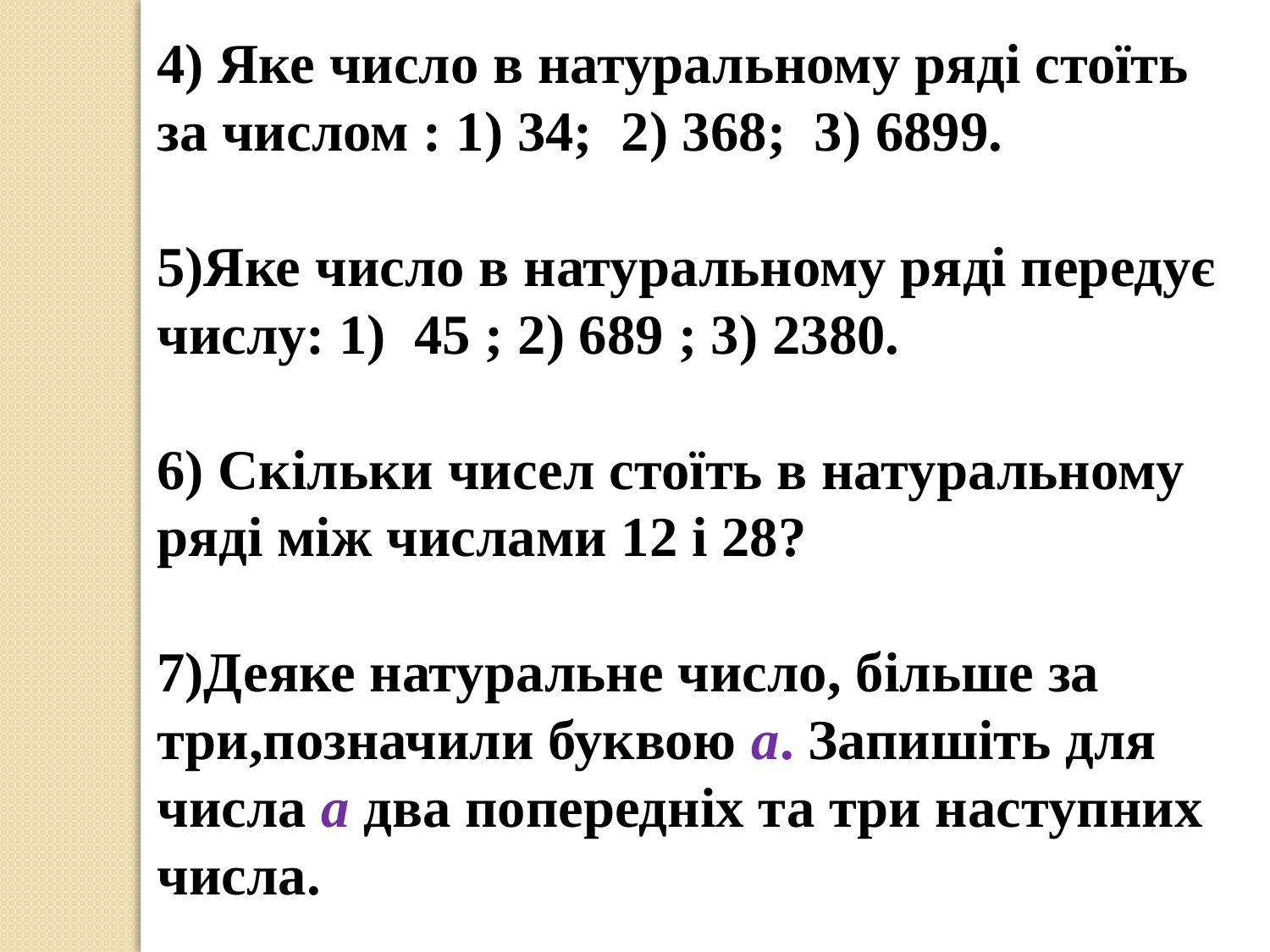

4) Яке число в натуральному ряді стоїть за числом : 1) 34;  2) 368;  3) 6899.

5)Яке число в натуральному ряді передує числу: 1)  45 ; 2) 689 ; 3) 2380.

6) Скільки чисел стоїть в натуральному ряді між числами 12 і 28?

7)Деяке натуральне число, більше за три,позначили буквою а. Запишіть для числа а два попередніх та три наступних числа.